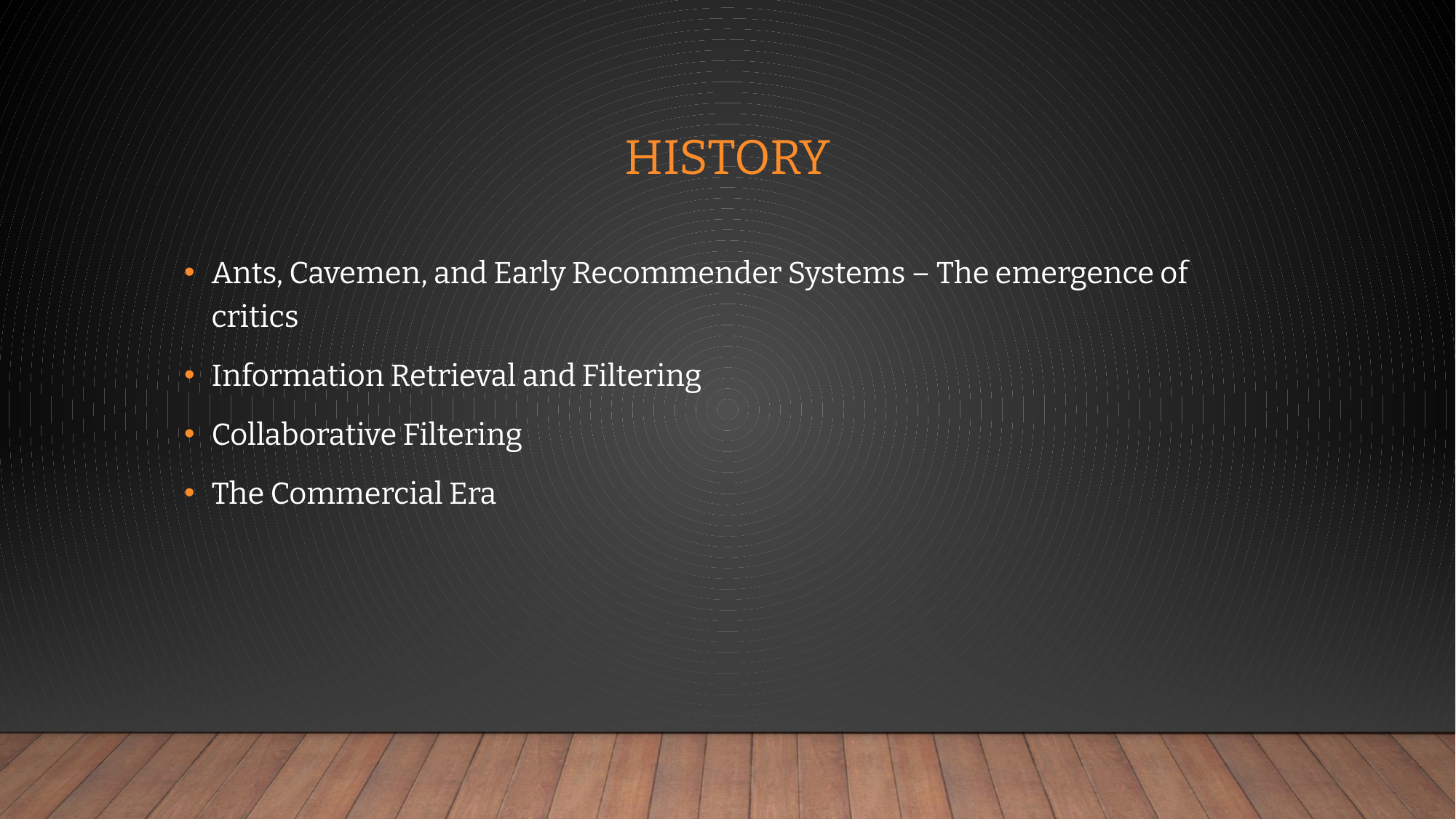

# History
Ants, Cavemen, and Early Recommender Systems – The emergence of critics
Information Retrieval and Filtering
Collaborative Filtering
The Commercial Era